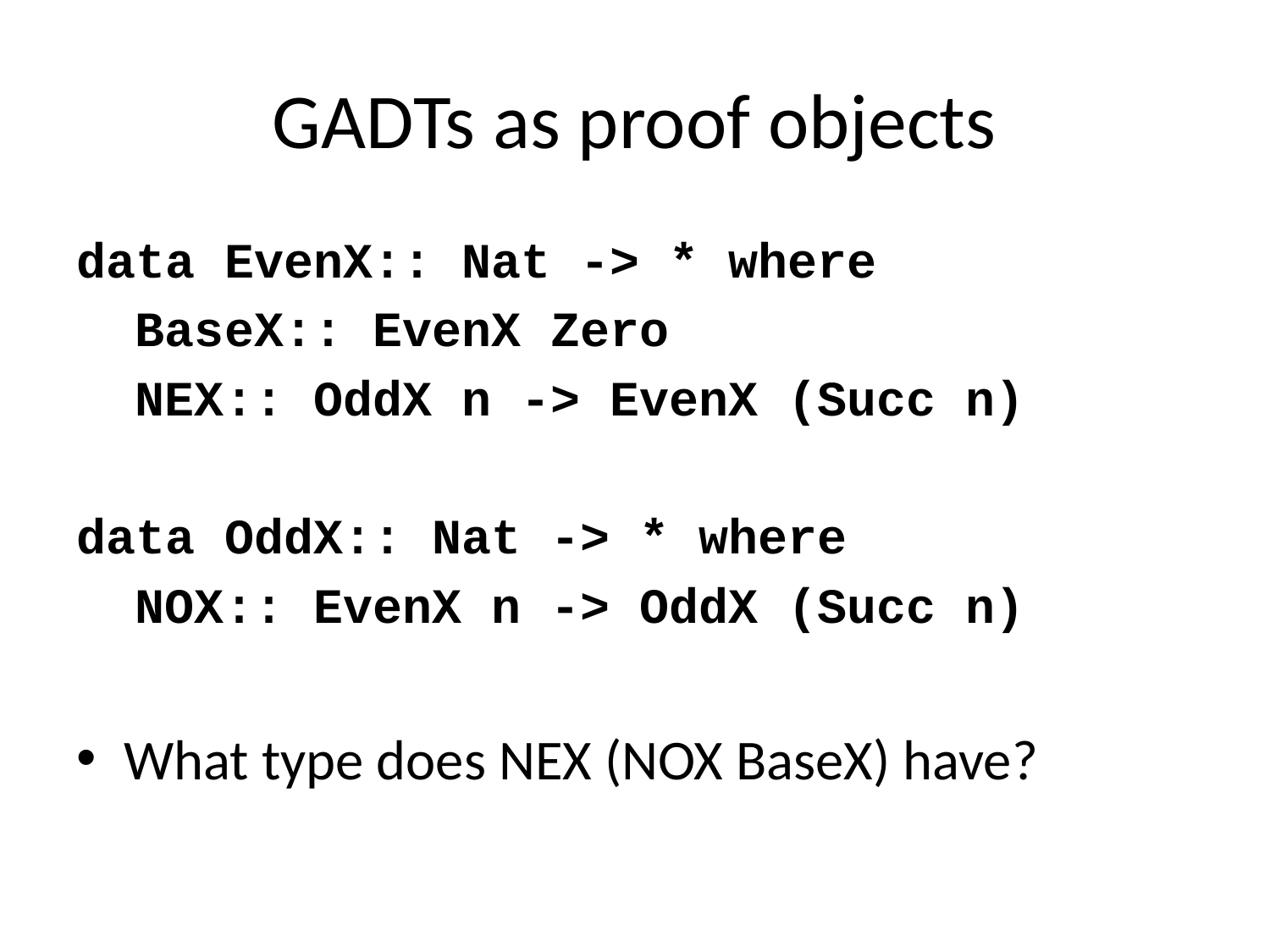

# GADTs as proof objects
data EvenX:: Nat -> * where
  BaseX:: EvenX Zero
  NEX:: OddX n -> EvenX (Succ n)

data OddX:: Nat -> * where
  NOX:: EvenX n -> OddX (Succ n)

What type does NEX (NOX BaseX) have?